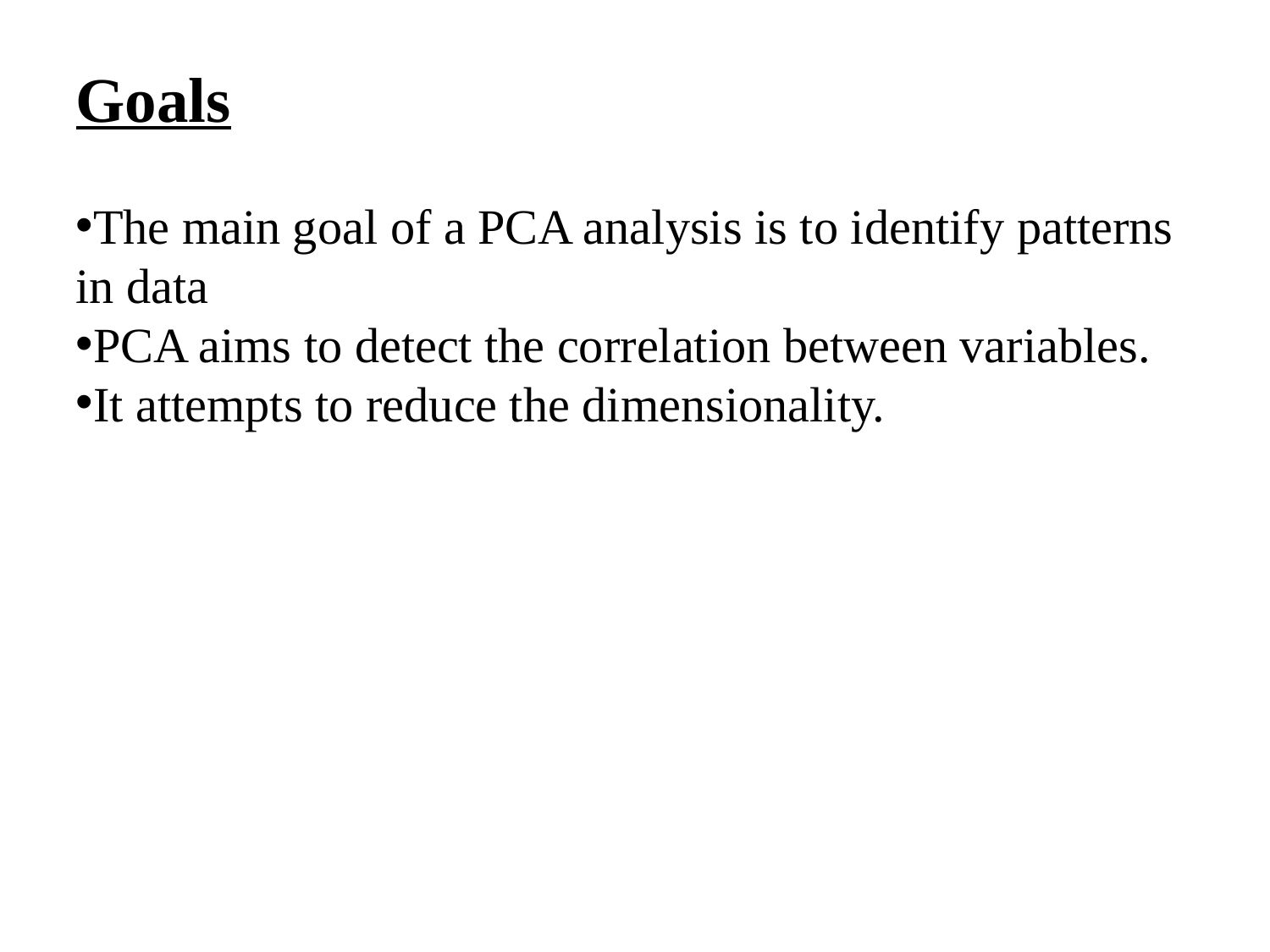

Goals

The main goal of a PCA analysis is to identify patterns in data
PCA aims to detect the correlation between variables.
It attempts to reduce the dimensionality.